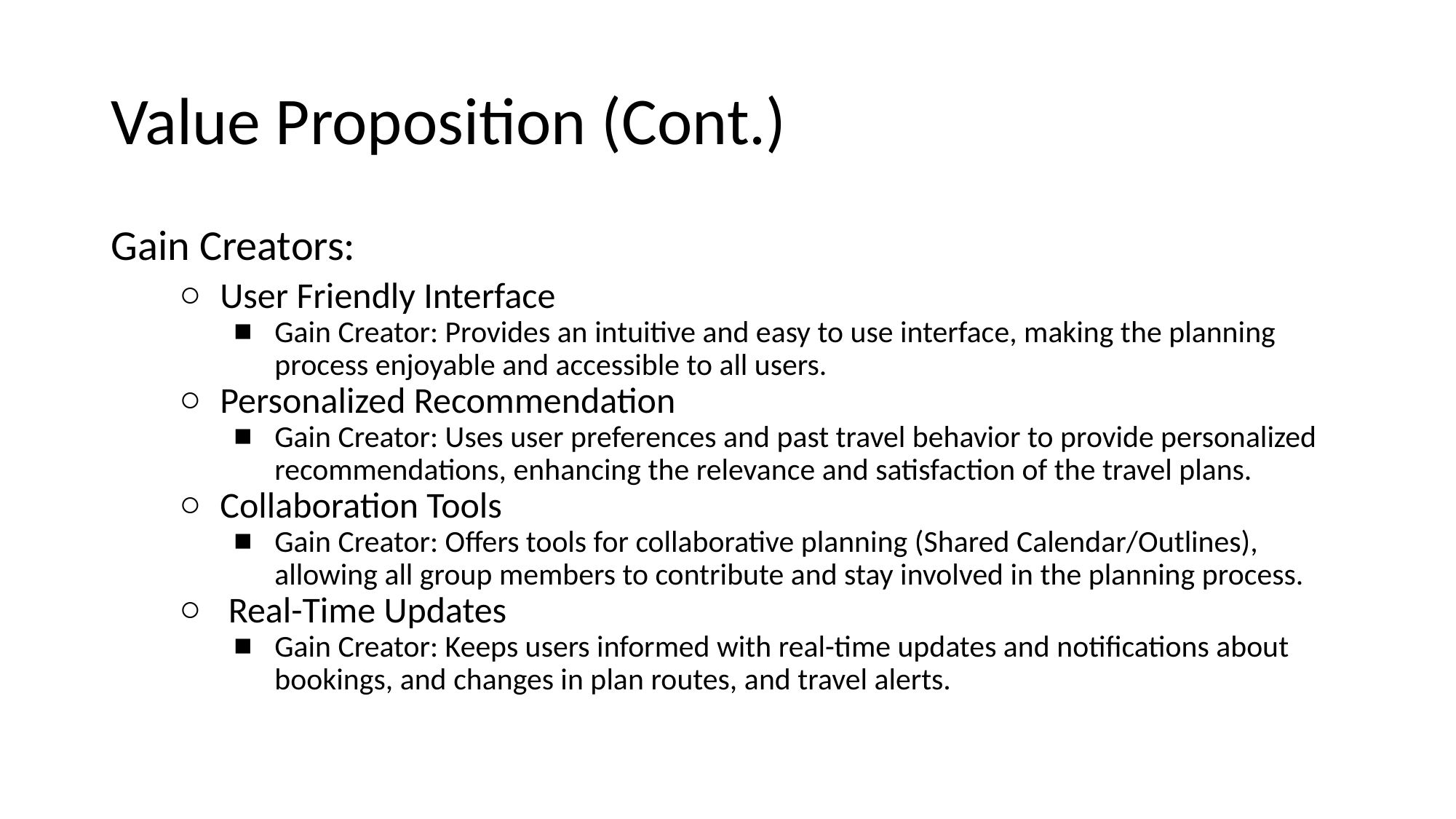

# Value Proposition (Cont.)
Gain Creators:
User Friendly Interface
Gain Creator: Provides an intuitive and easy to use interface, making the planning process enjoyable and accessible to all users.
Personalized Recommendation
Gain Creator: Uses user preferences and past travel behavior to provide personalized recommendations, enhancing the relevance and satisfaction of the travel plans.
Collaboration Tools
Gain Creator: Offers tools for collaborative planning (Shared Calendar/Outlines), allowing all group members to contribute and stay involved in the planning process.
 Real-Time Updates
Gain Creator: Keeps users informed with real-time updates and notifications about bookings, and changes in plan routes, and travel alerts.